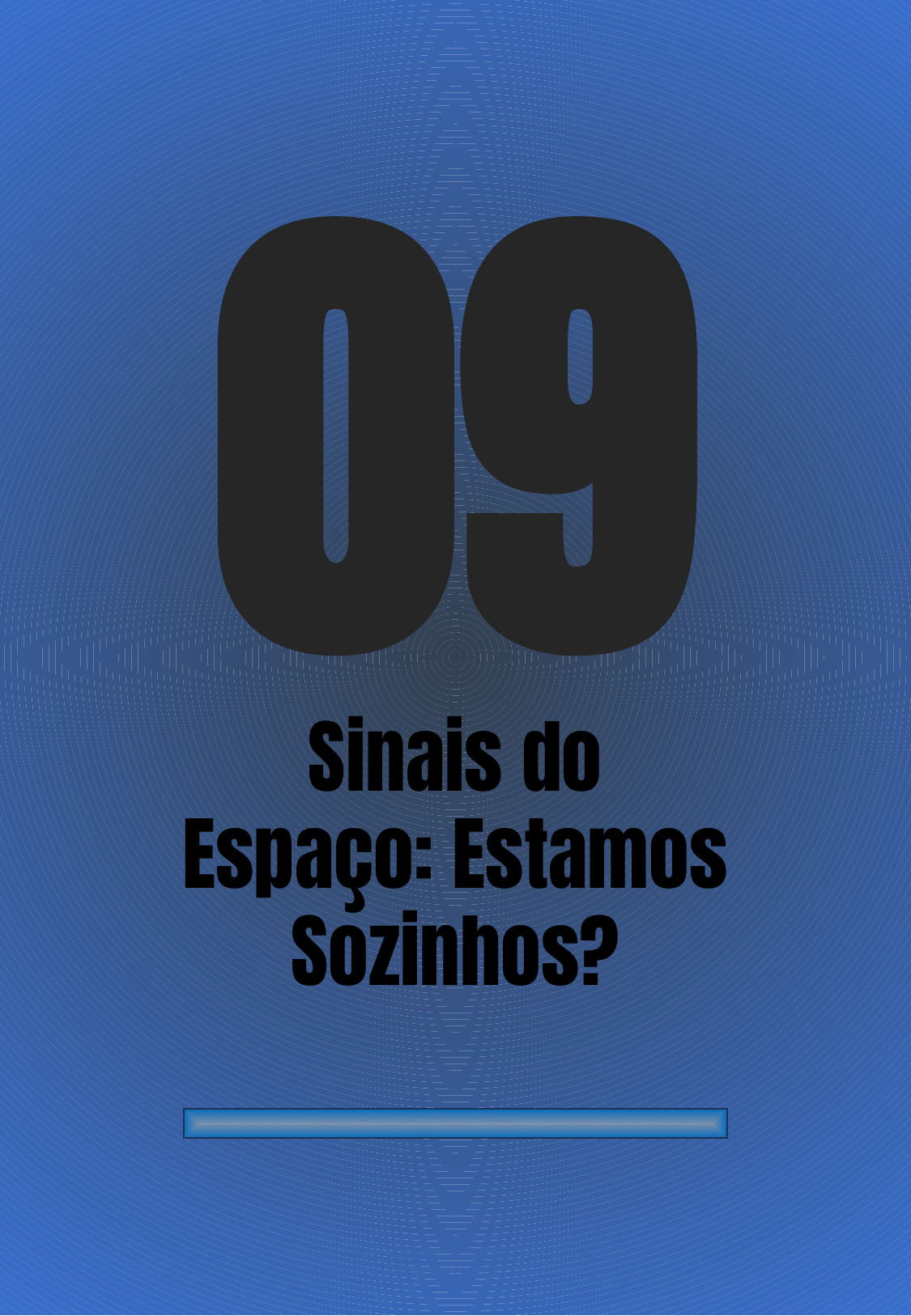

09
Sinais do Espaço: Estamos Sozinhos?

Explorando o Infinito- O Universo por uma perspectiva Nerd- Kleber Niccioli
18